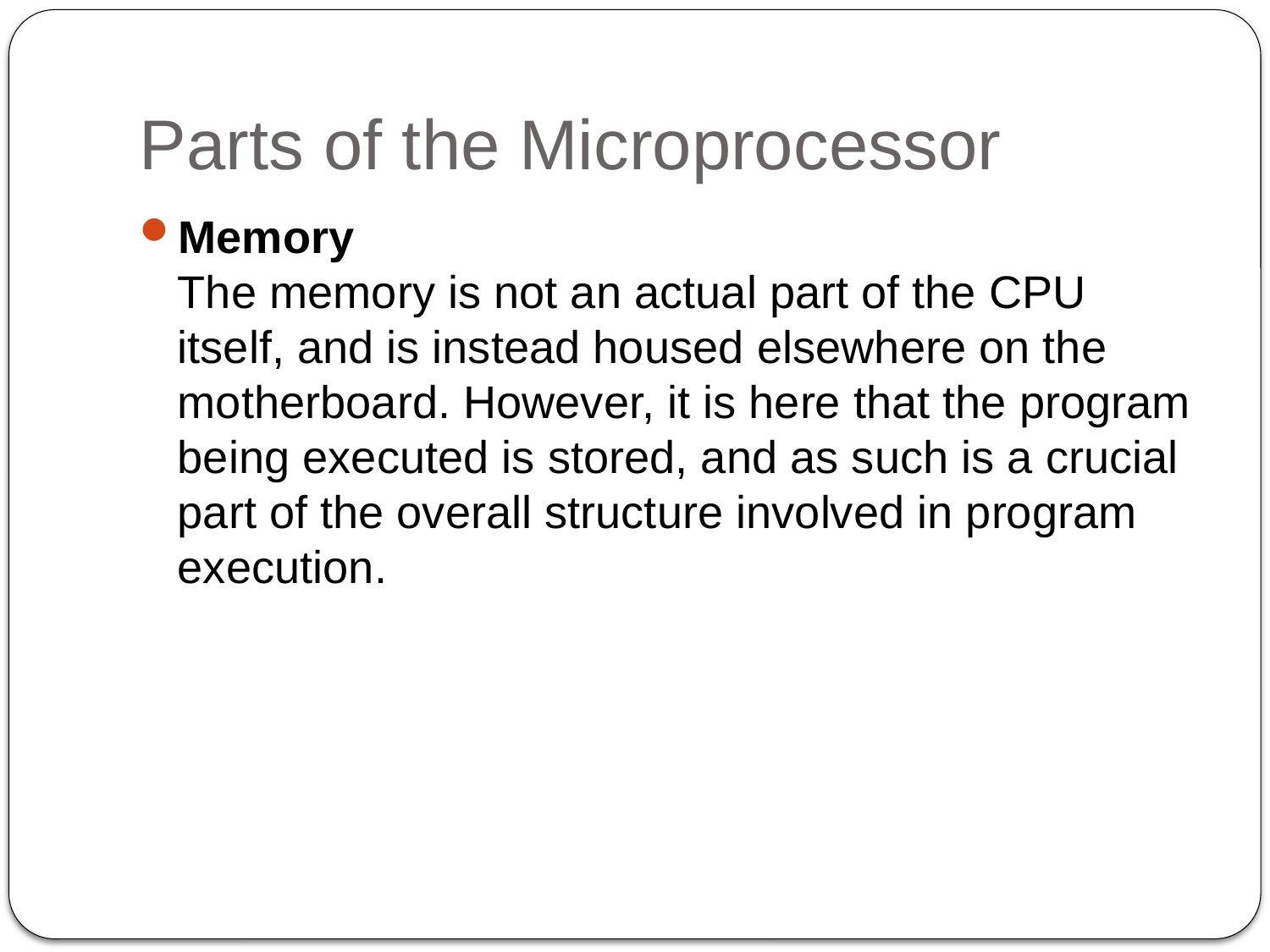

# Parts of the Microprocessor
Memory
The memory is not an actual part of the CPU itself, and is instead housed elsewhere on the motherboard. However, it is here that the program being executed is stored, and as such is a crucial part of the overall structure involved in program execution.